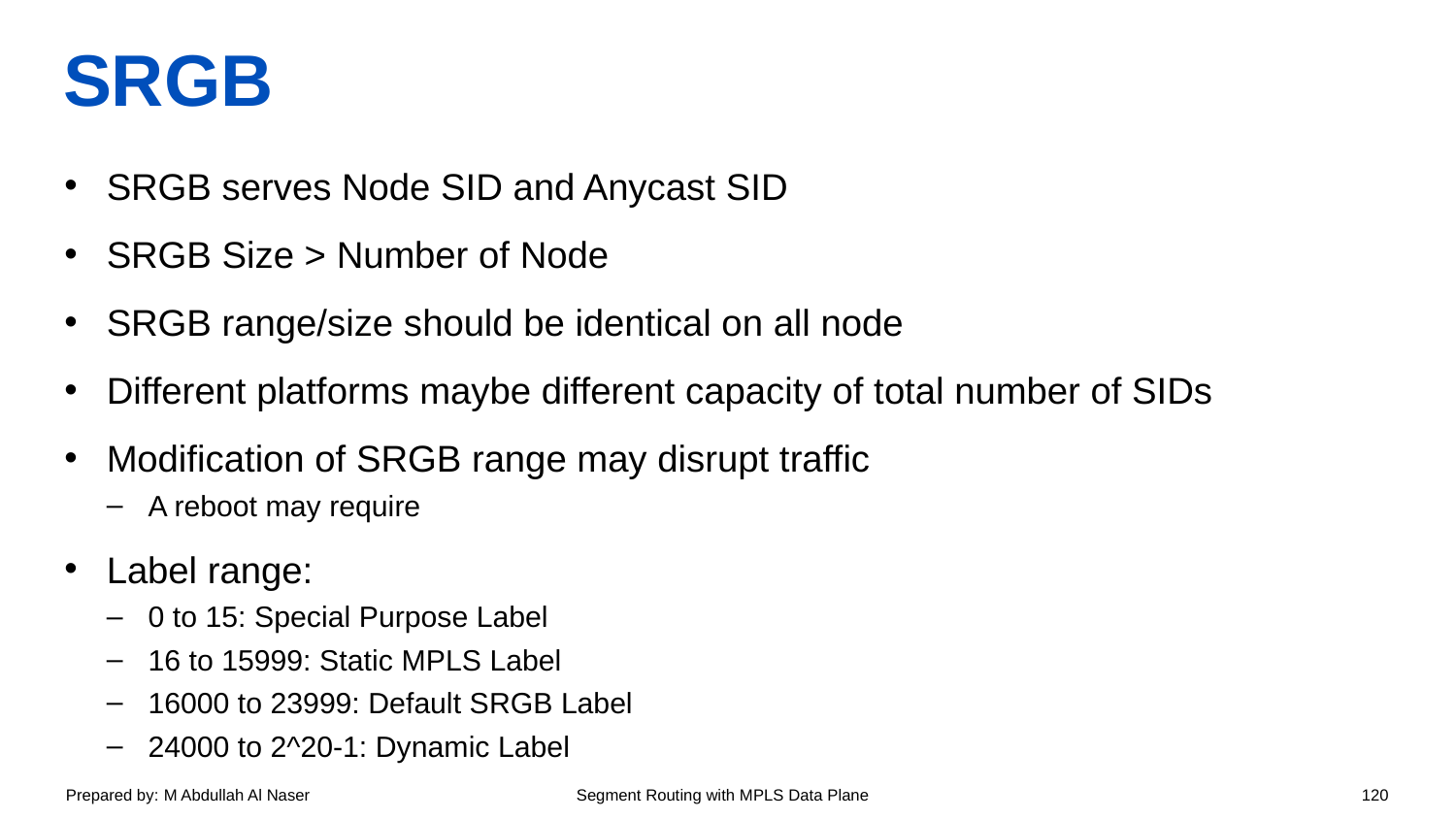

# SRGB
SRGB serves Node SID and Anycast SID
SRGB Size > Number of Node
SRGB range/size should be identical on all node
Different platforms maybe different capacity of total number of SIDs
Modification of SRGB range may disrupt traffic
A reboot may require
Label range:
0 to 15: Special Purpose Label
16 to 15999: Static MPLS Label
16000 to 23999: Default SRGB Label
24000 to 2^20-1: Dynamic Label